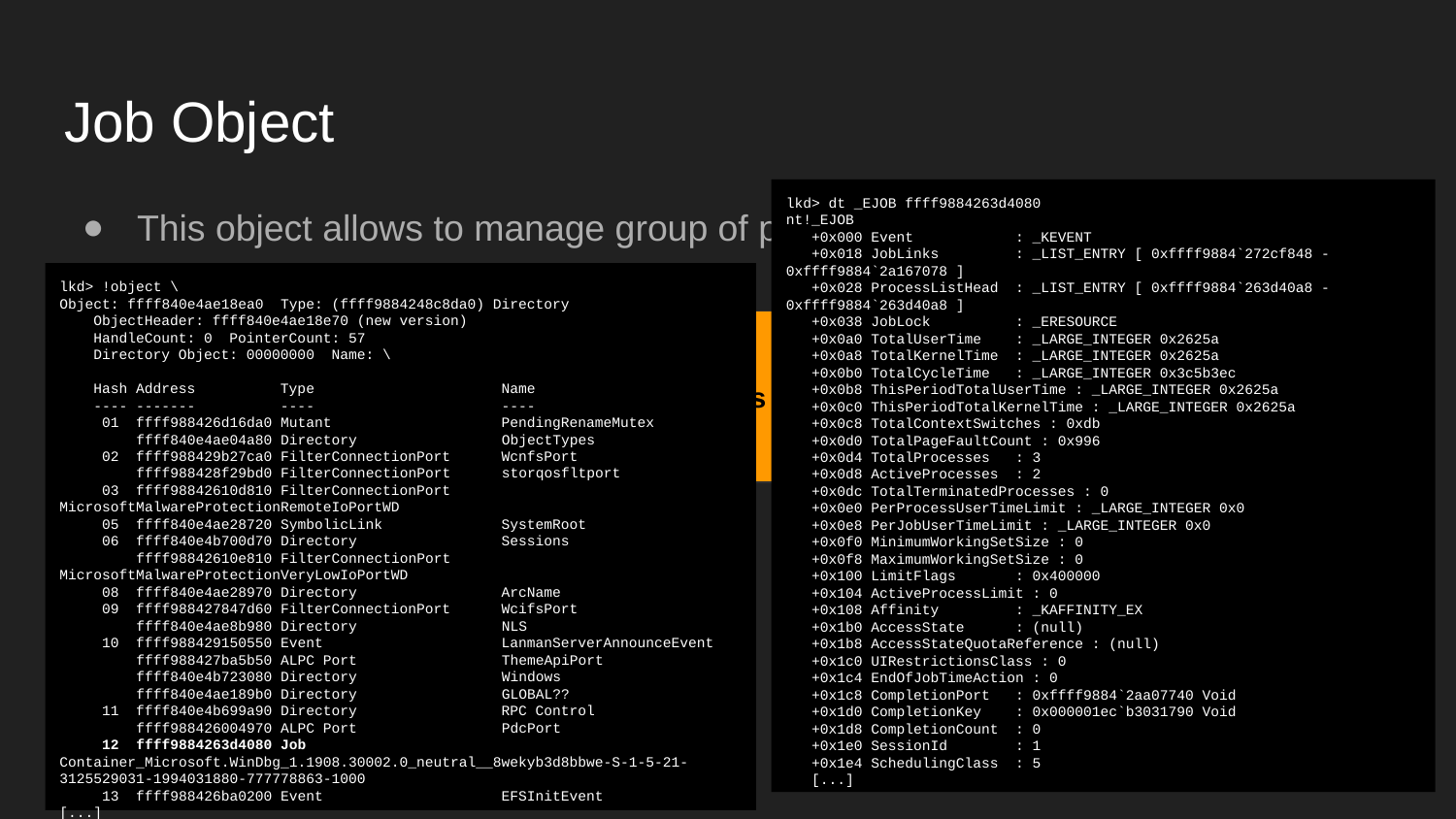

# Job Object
lkd> dt _EJOB ffff9884263d4080
nt!_EJOB
   +0x000 Event            : _KEVENT
   +0x018 JobLinks         : _LIST_ENTRY [ 0xffff9884`272cf848 - 0xffff9884`2a167078 ]
   +0x028 ProcessListHead  : _LIST_ENTRY [ 0xffff9884`263d40a8 - 0xffff9884`263d40a8 ]
   +0x038 JobLock          : _ERESOURCE
   +0x0a0 TotalUserTime    : _LARGE_INTEGER 0x2625a
   +0x0a8 TotalKernelTime  : _LARGE_INTEGER 0x2625a
   +0x0b0 TotalCycleTime   : _LARGE_INTEGER 0x3c5b3ec
   +0x0b8 ThisPeriodTotalUserTime : _LARGE_INTEGER 0x2625a
   +0x0c0 ThisPeriodTotalKernelTime : _LARGE_INTEGER 0x2625a
   +0x0c8 TotalContextSwitches : 0xdb
   +0x0d0 TotalPageFaultCount : 0x996
   +0x0d4 TotalProcesses   : 3
   +0x0d8 ActiveProcesses  : 2
   +0x0dc TotalTerminatedProcesses : 0
   +0x0e0 PerProcessUserTimeLimit : _LARGE_INTEGER 0x0
   +0x0e8 PerJobUserTimeLimit : _LARGE_INTEGER 0x0
   +0x0f0 MinimumWorkingSetSize : 0
   +0x0f8 MaximumWorkingSetSize : 0
   +0x100 LimitFlags       : 0x400000
   +0x104 ActiveProcessLimit : 0
   +0x108 Affinity         : _KAFFINITY_EX
   +0x1b0 AccessState      : (null)
   +0x1b8 AccessStateQuotaReference : (null)
   +0x1c0 UIRestrictionsClass : 0
   +0x1c4 EndOfJobTimeAction : 0
   +0x1c8 CompletionPort   : 0xffff9884`2aa07740 Void
   +0x1d0 CompletionKey    : 0x000001ec`b3031790 Void
   +0x1d8 CompletionCount  : 0
   +0x1e0 SessionId        : 1
   +0x1e4 SchedulingClass  : 5
   [...]
This object allows to manage group of processes.
lkd> !object \
Object: ffff840e4ae18ea0  Type: (ffff9884248c8da0) Directory
    ObjectHeader: ffff840e4ae18e70 (new version)
    HandleCount: 0  PointerCount: 57
    Directory Object: 00000000  Name: \

    Hash Address          Type                      Name
    ---- -------          ----                      ----
     01  ffff988426d16da0 Mutant                    PendingRenameMutex
         ffff840e4ae04a80 Directory                 ObjectTypes
     02  ffff988429b27ca0 FilterConnectionPort      WcnfsPort
         ffff988428f29bd0 FilterConnectionPort      storqosfltport
     03  ffff98842610d810 FilterConnectionPort      MicrosoftMalwareProtectionRemoteIoPortWD
     05  ffff840e4ae28720 SymbolicLink              SystemRoot
     06  ffff840e4b700d70 Directory                 Sessions
         ffff98842610e810 FilterConnectionPort      MicrosoftMalwareProtectionVeryLowIoPortWD
     08  ffff840e4ae28970 Directory                 ArcName
     09  ffff988427847d60 FilterConnectionPort      WcifsPort
         ffff840e4ae8b980 Directory                 NLS
     10  ffff988429150550 Event                     LanmanServerAnnounceEvent
         ffff988427ba5b50 ALPC Port                 ThemeApiPort
         ffff840e4b723080 Directory                 Windows
         ffff840e4ae189b0 Directory                 GLOBAL??
     11  ffff840e4b699a90 Directory                 RPC Control
         ffff988426004970 ALPC Port                 PdcPort
     12  ffff9884263d4080 Job                       Container_Microsoft.WinDbg_1.1908.30002.0_neutral__8wekyb3d8bbwe-S-1-5-21-3125529031-1994031880-777778863-1000
     13  ffff988426ba0200 Event                     EFSInitEvent
[...]

Process
Thread
Job